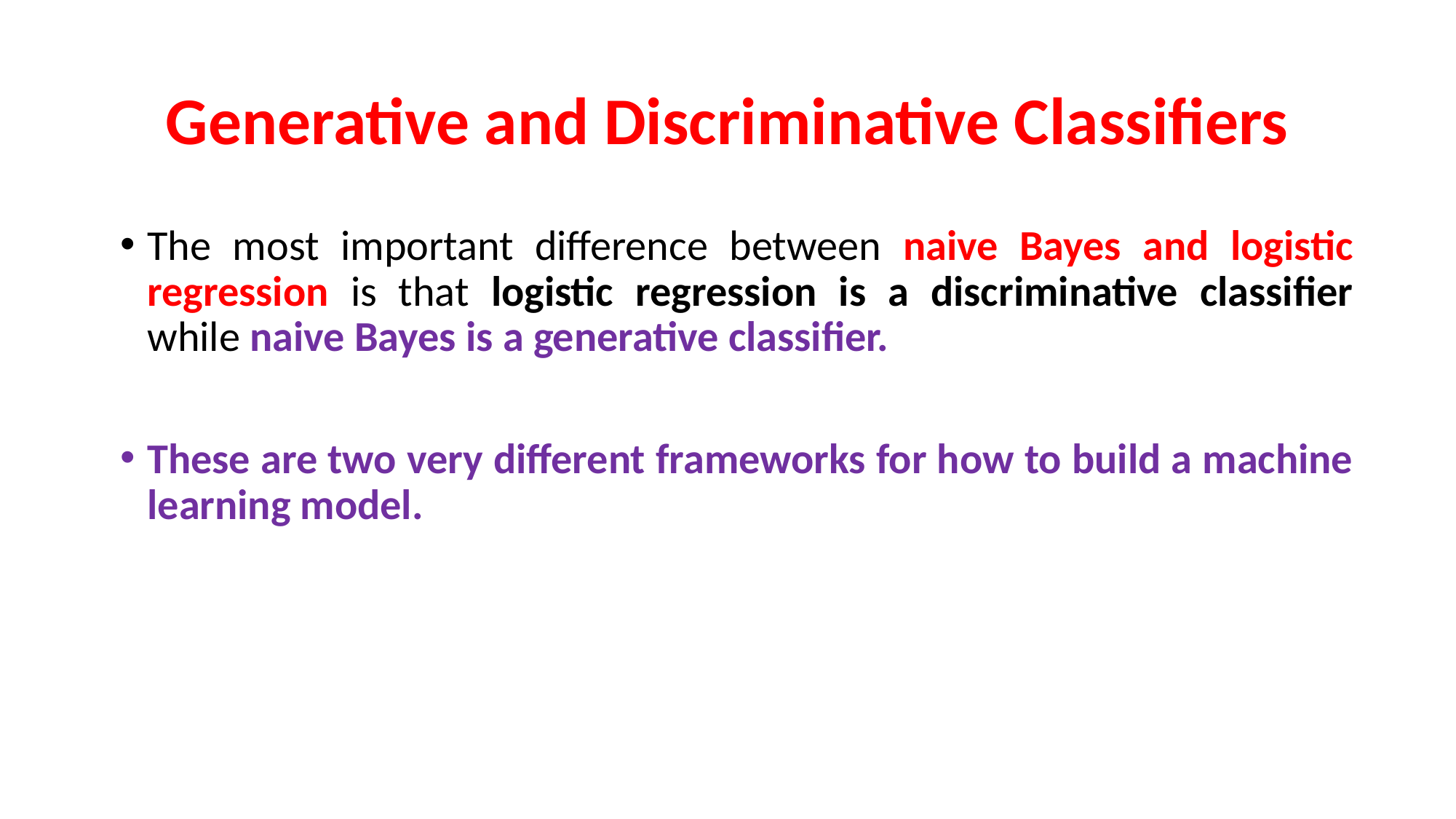

# Generative and Discriminative Classifiers
The most important difference between naive Bayes and logistic regression is that logistic regression is a discriminative classifier while naive Bayes is a generative classifier.

These are two very different frameworks for how to build a machine learning model.